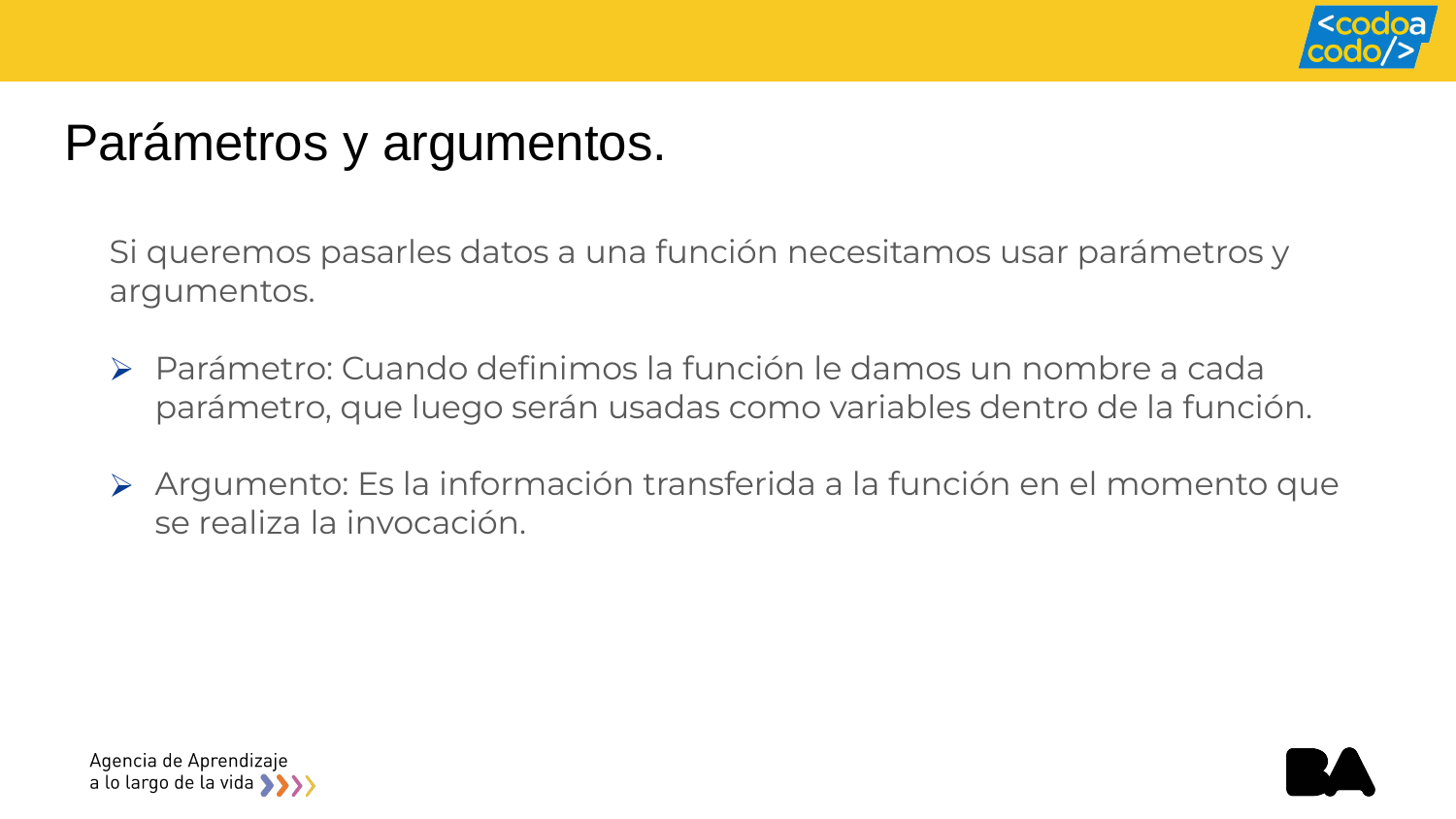

# Parámetros y argumentos.
Si queremos pasarles datos a una función necesitamos usar parámetros y argumentos.

Parámetro: Cuando definimos la función le damos un nombre a cada parámetro, que luego serán usadas como variables dentro de la función.

Argumento: Es la información transferida a la función en el momento que se realiza la invocación.